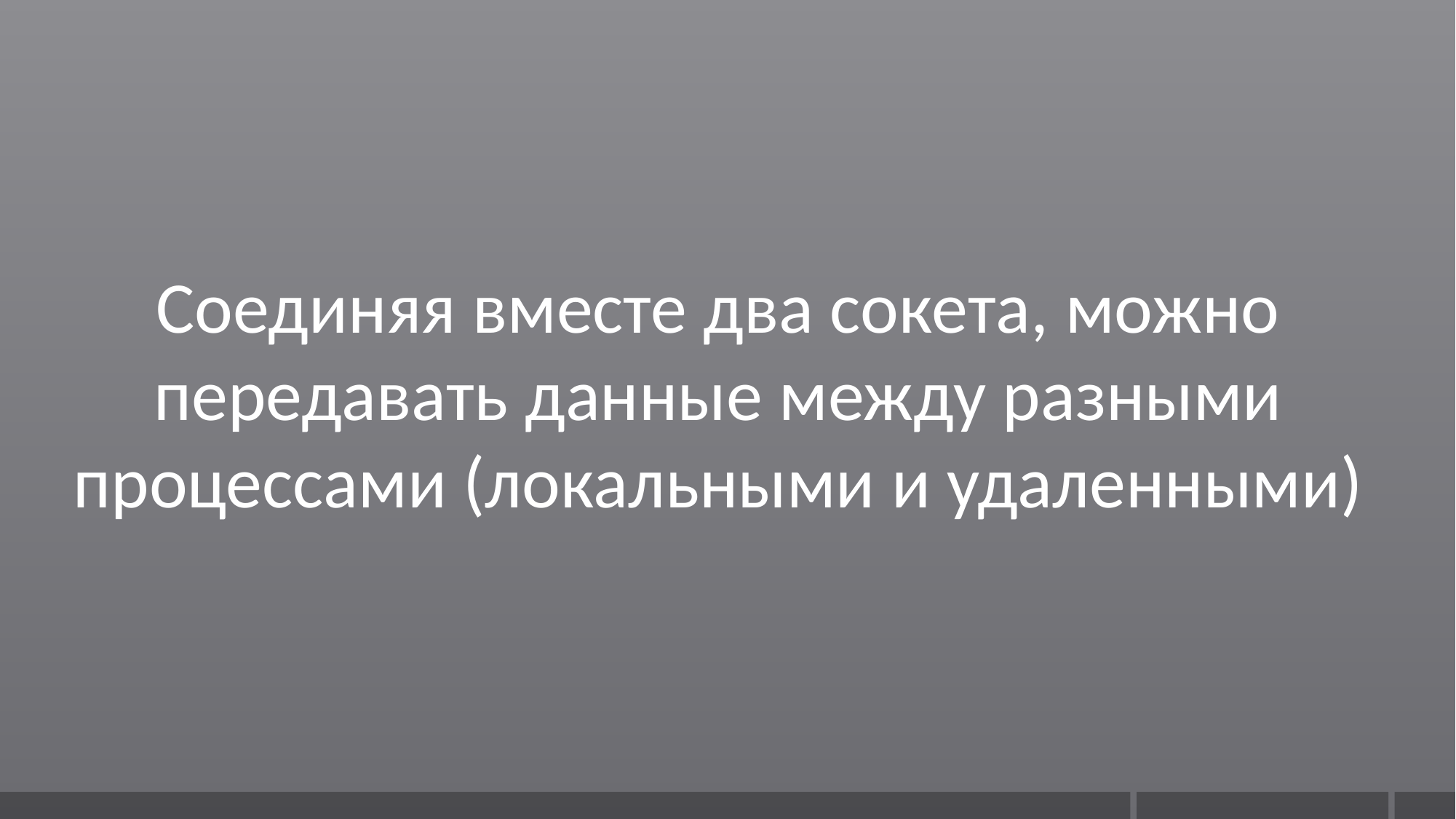

Соединяя вместе два сокета, можно передавать данные между разными процессами (локальными и удаленными)